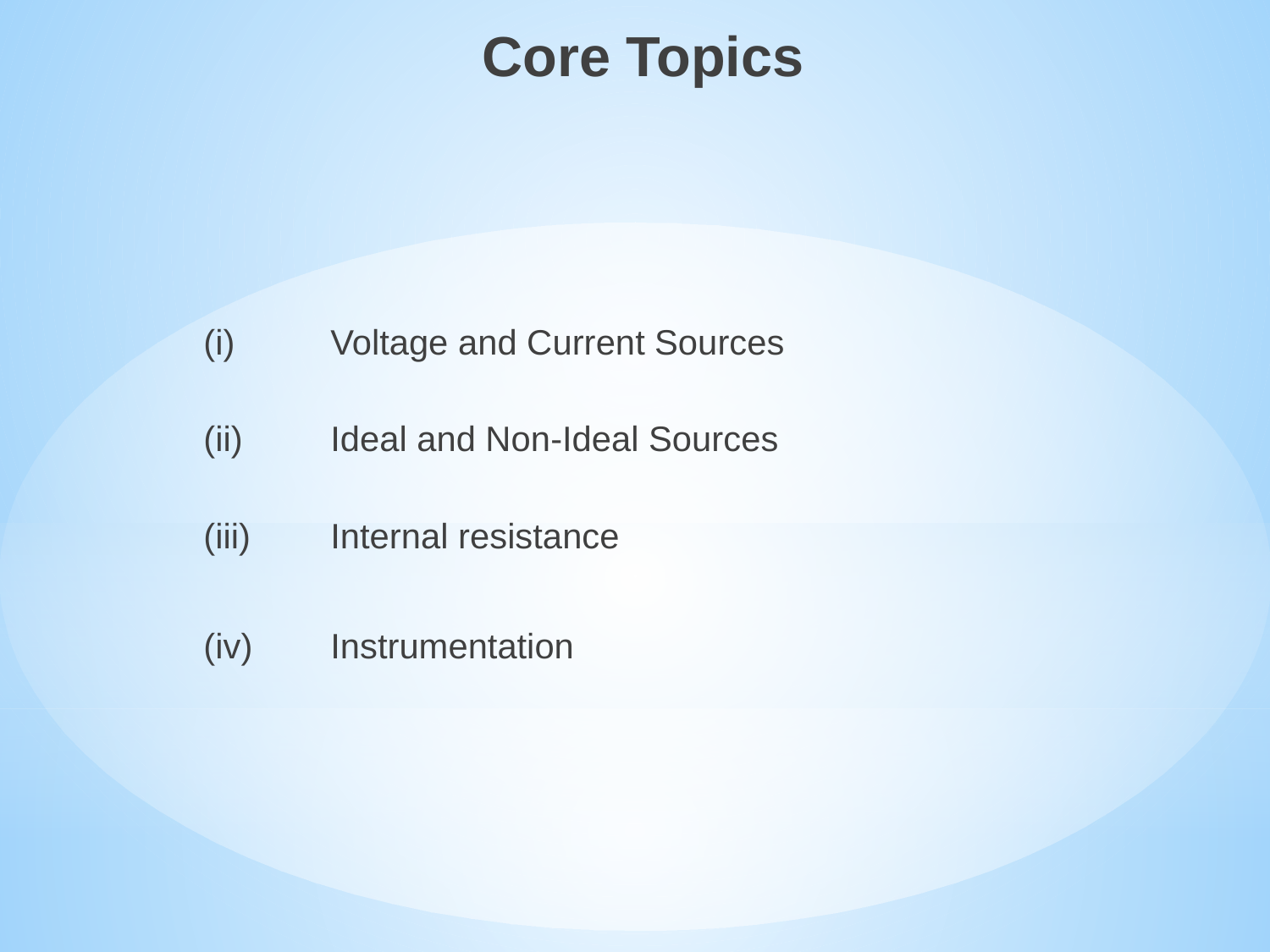

Core Topics

	(i) 	Voltage and Current Sources
	(ii) 	Ideal and Non-Ideal Sources
	(iii)	Internal resistance

	(iv)	Instrumentation